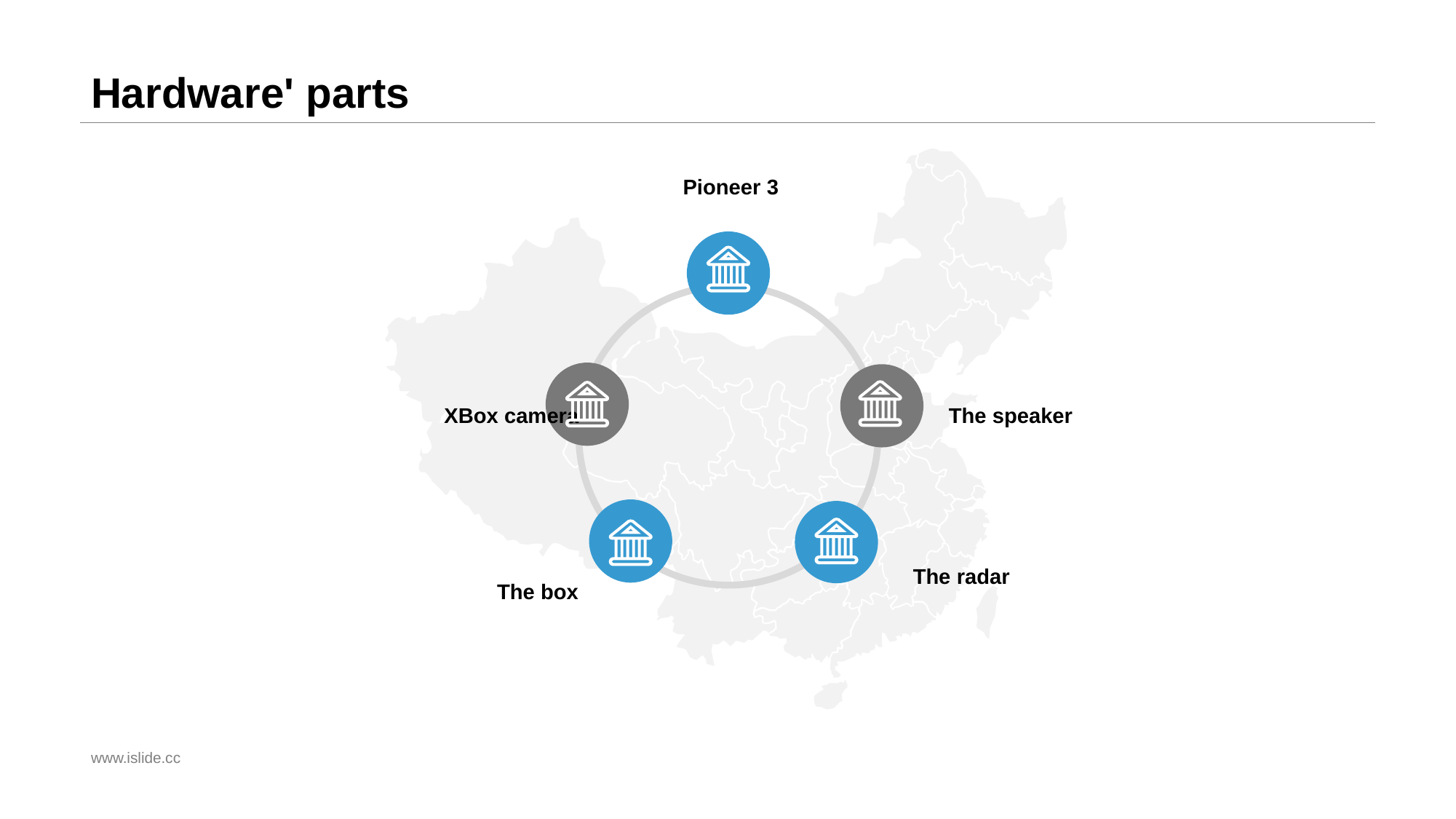

# Hardware' parts

Pioneer 3

XBox camera
The speaker

The radar

The box

www.islide.cc
7